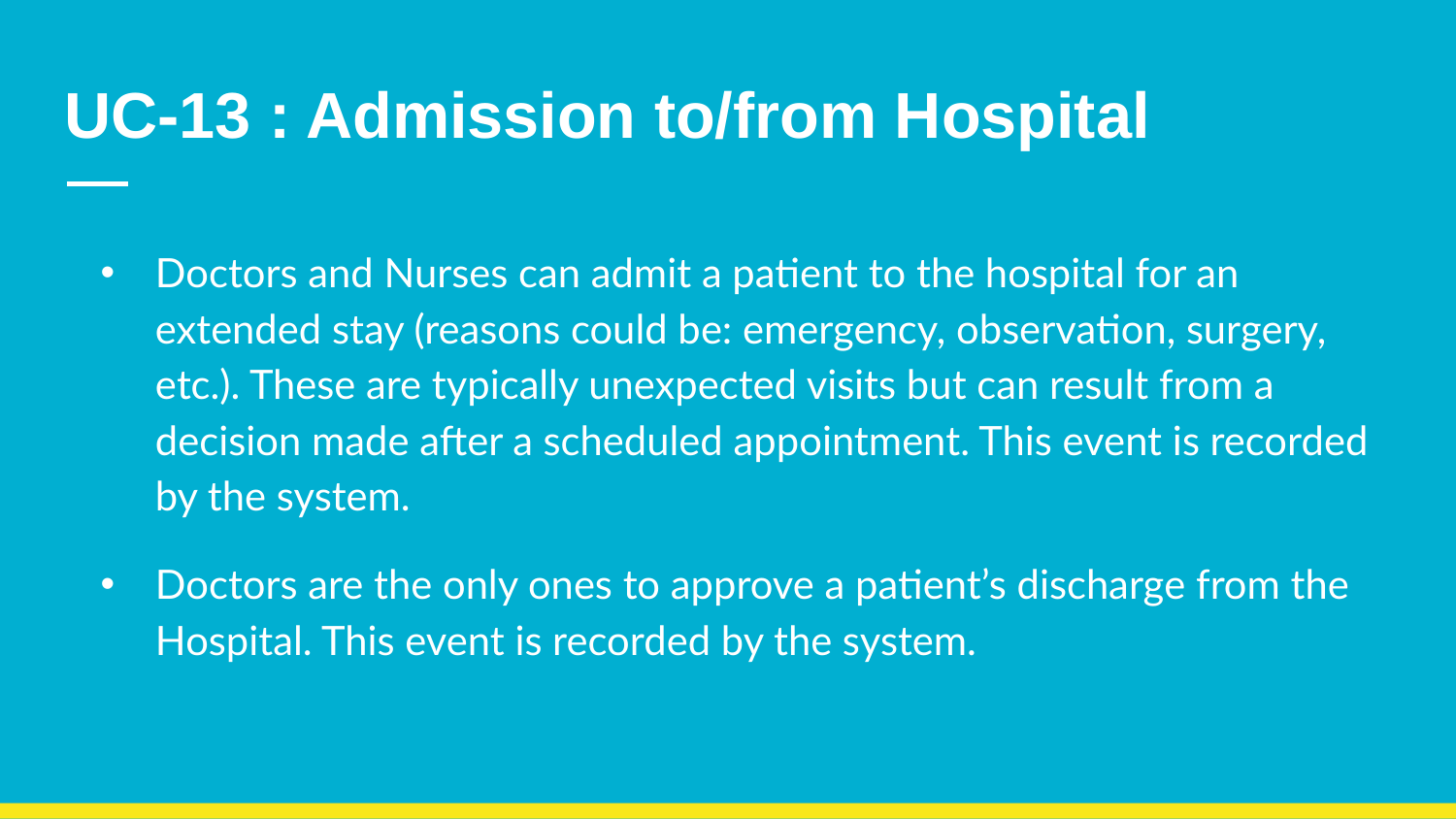

# UC-13 : Admission to/from Hospital
Doctors and Nurses can admit a patient to the hospital for an extended stay (reasons could be: emergency, observation, surgery, etc.). These are typically unexpected visits but can result from a decision made after a scheduled appointment. This event is recorded by the system.
Doctors are the only ones to approve a patient’s discharge from the Hospital. This event is recorded by the system.